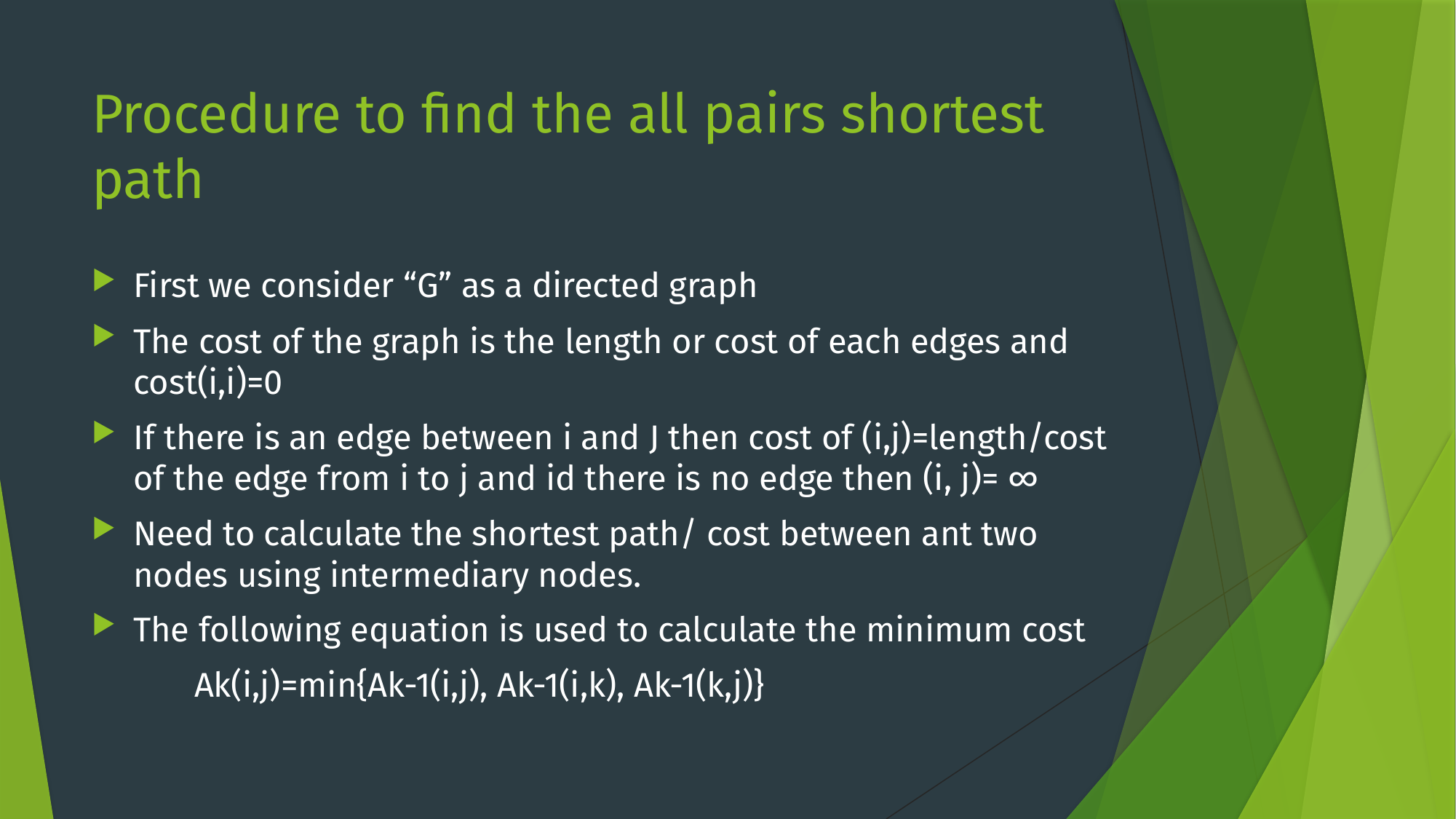

# Procedure to find the all pairs shortest path
First we consider “G” as a directed graph
The cost of the graph is the length or cost of each edges and cost(i,i)=0
If there is an edge between i and J then cost of (i,j)=length/cost of the edge from i to j and id there is no edge then (i, j)= ∞
Need to calculate the shortest path/ cost between ant two nodes using intermediary nodes.
The following equation is used to calculate the minimum cost
	Ak(i,j)=min{Ak-1(i,j), Ak-1(i,k), Ak-1(k,j)}